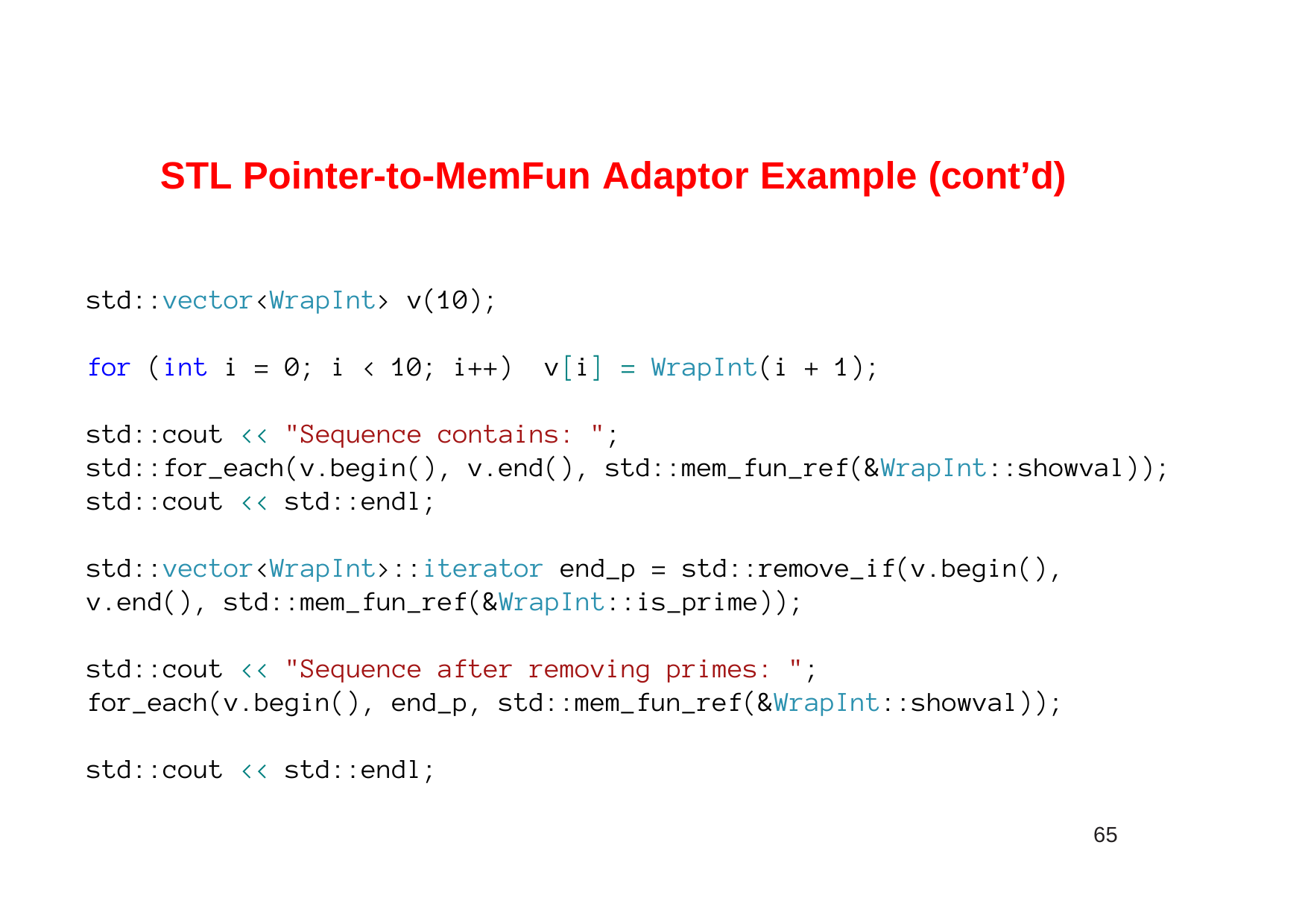

# STL Pointer-to-MemFun Adaptor Example (cont’d)
std::vector<WrapInt> v(10);

for (int i = 0; i < 10; i++)  v[i] = WrapInt(i + 1);

std::cout << "Sequence contains: ";
std::for_each(v.begin(), v.end(), std::mem_fun_ref(&WrapInt::showval));
std::cout << std::endl;

std::vector<WrapInt>::iterator end_p = std::remove_if(v.begin(), v.end(), std::mem_fun_ref(&WrapInt::is_prime));

std::cout << "Sequence after removing primes: ";
for_each(v.begin(), end_p, std::mem_fun_ref(&WrapInt::showval));

std::cout << std::endl;
65